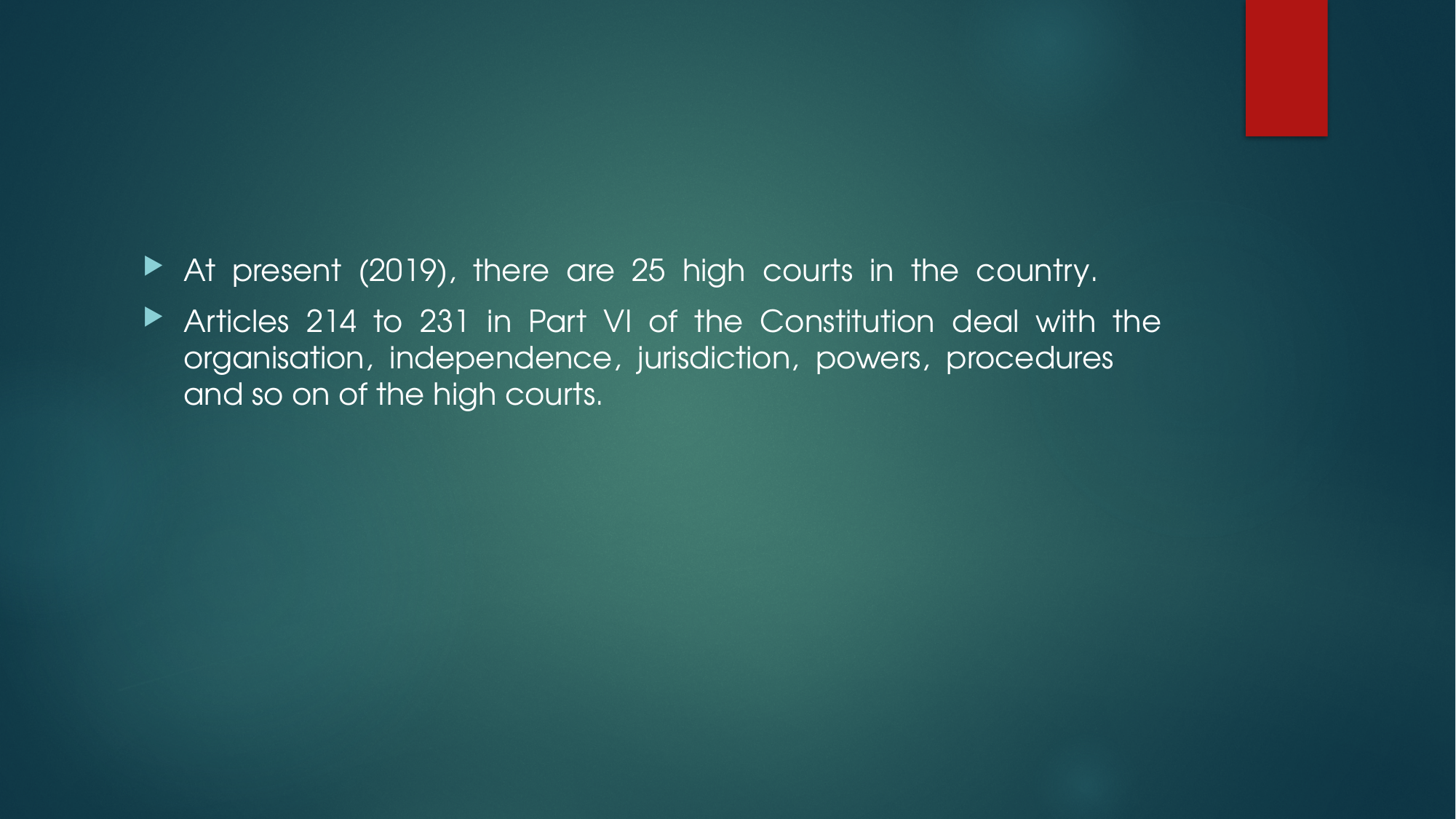

#
At  present  (2019),  there  are  25  high  courts  in  the  country.
Articles  214  to  231  in  Part  VI  of  the  Constitution  deal  with  the organisation,  independence,  jurisdiction,  powers,  procedures  and so on of the high courts.